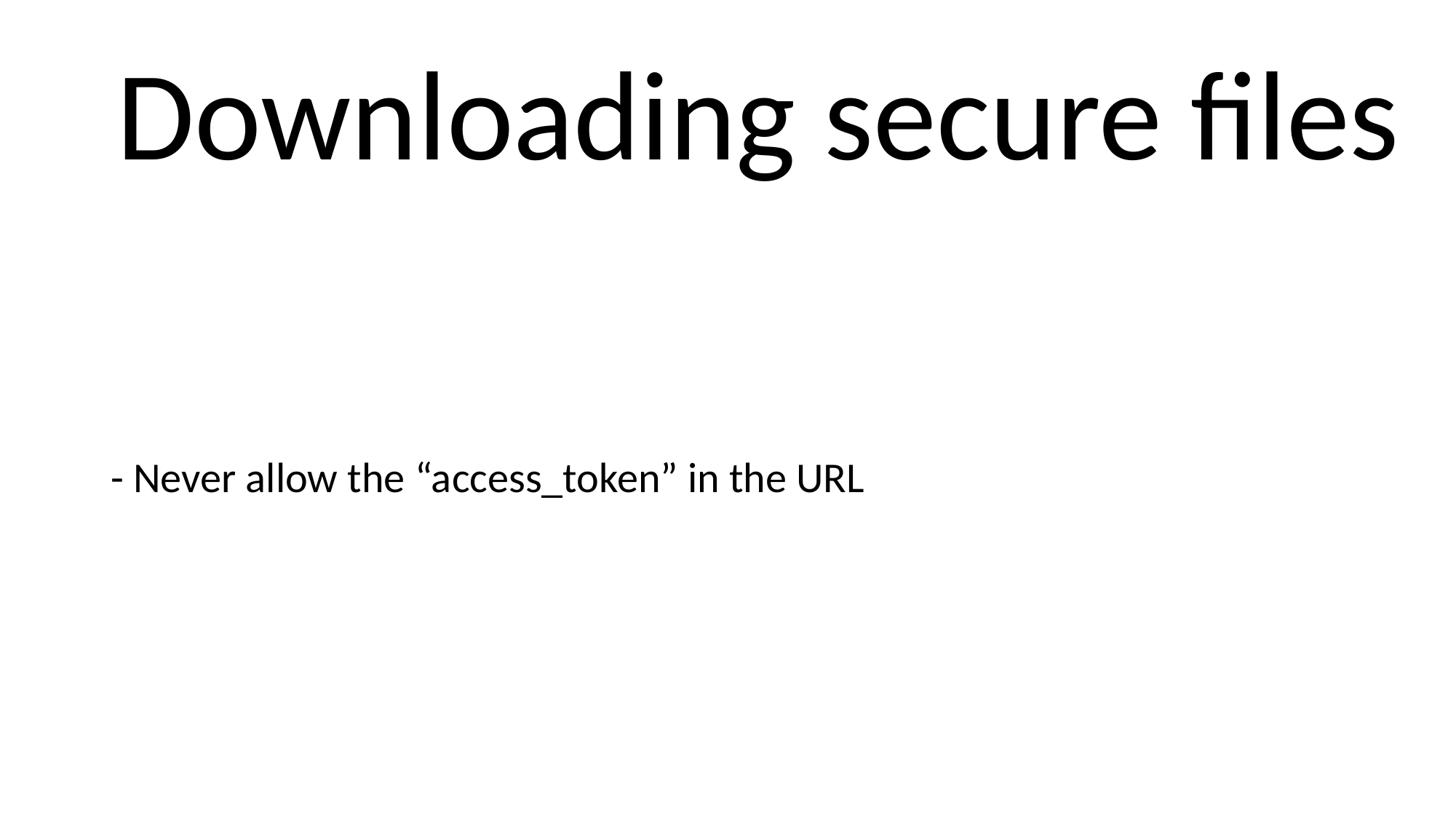

Downloading secure files
# - Never allow the “access_token” in the URL